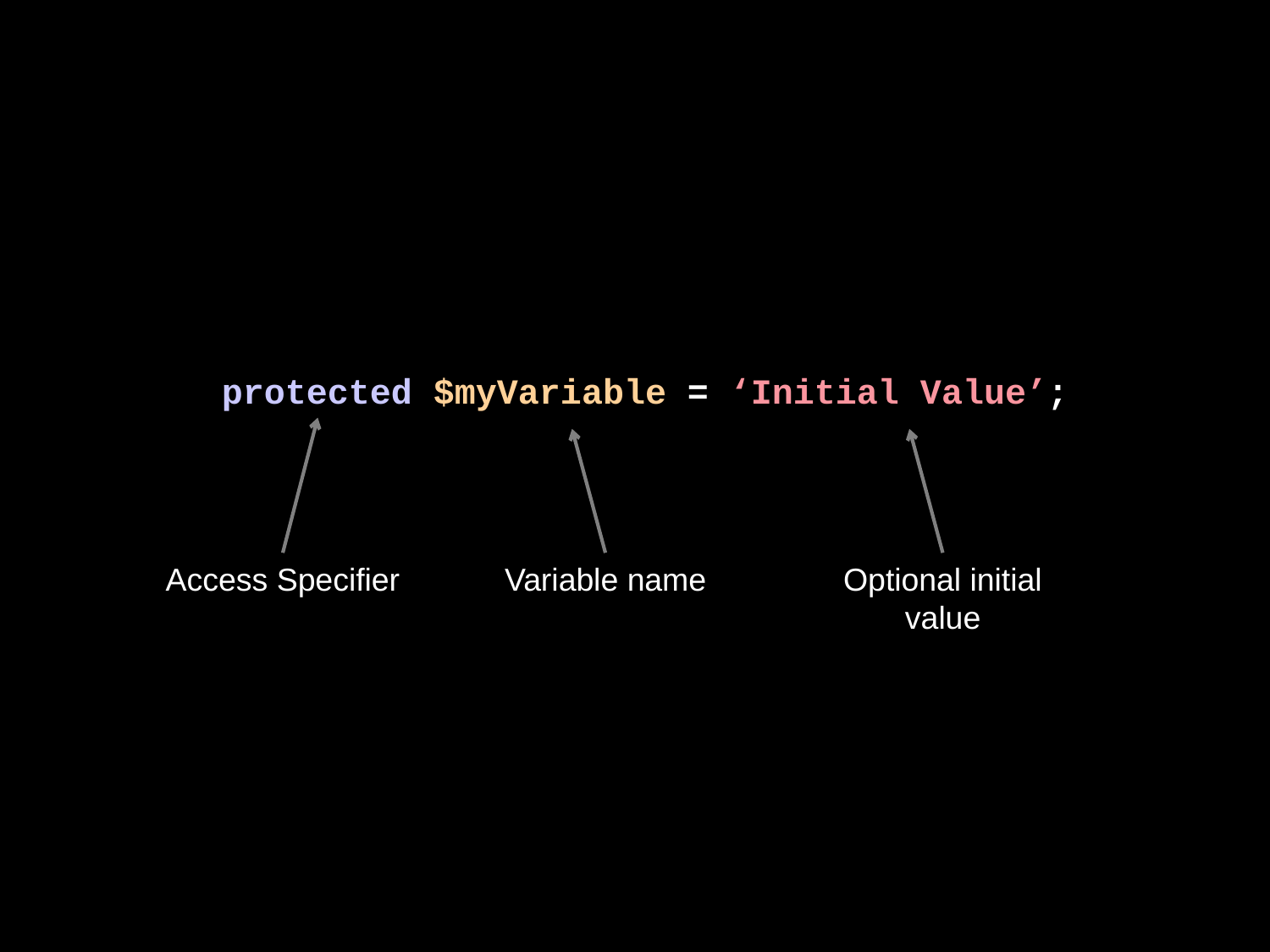

protected $myVariable = ‘Initial Value’;
Access Specifier
Variable name
Optional initial value